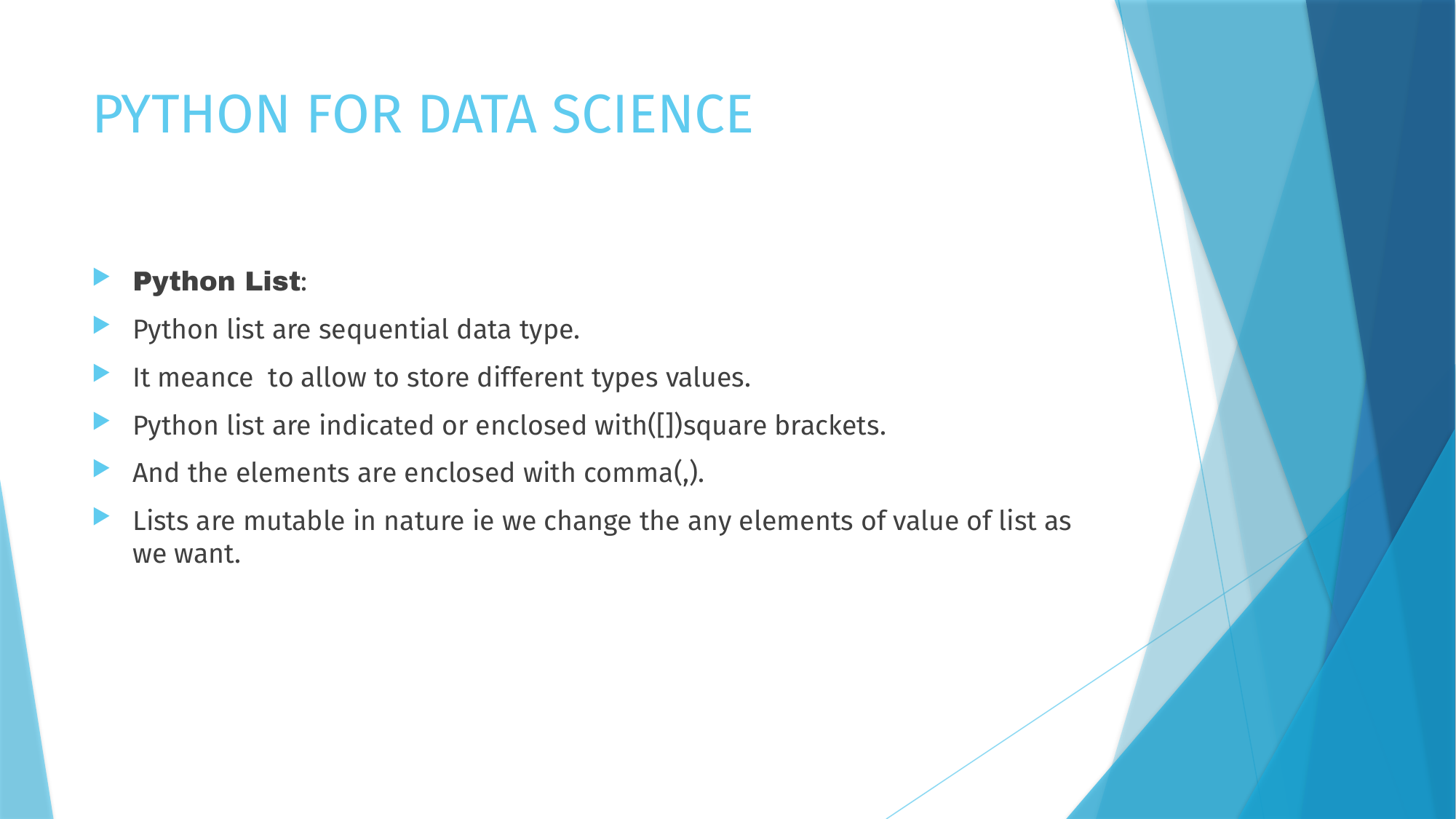

# PYTHON FOR DATA SCIENCE
Python List:
Python list are sequential data type.
It meance  to allow to store different types values.
Python list are indicated or enclosed with([])square brackets.
And the elements are enclosed with comma(,).
Lists are mutable in nature ie we change the any elements of value of list as we want.